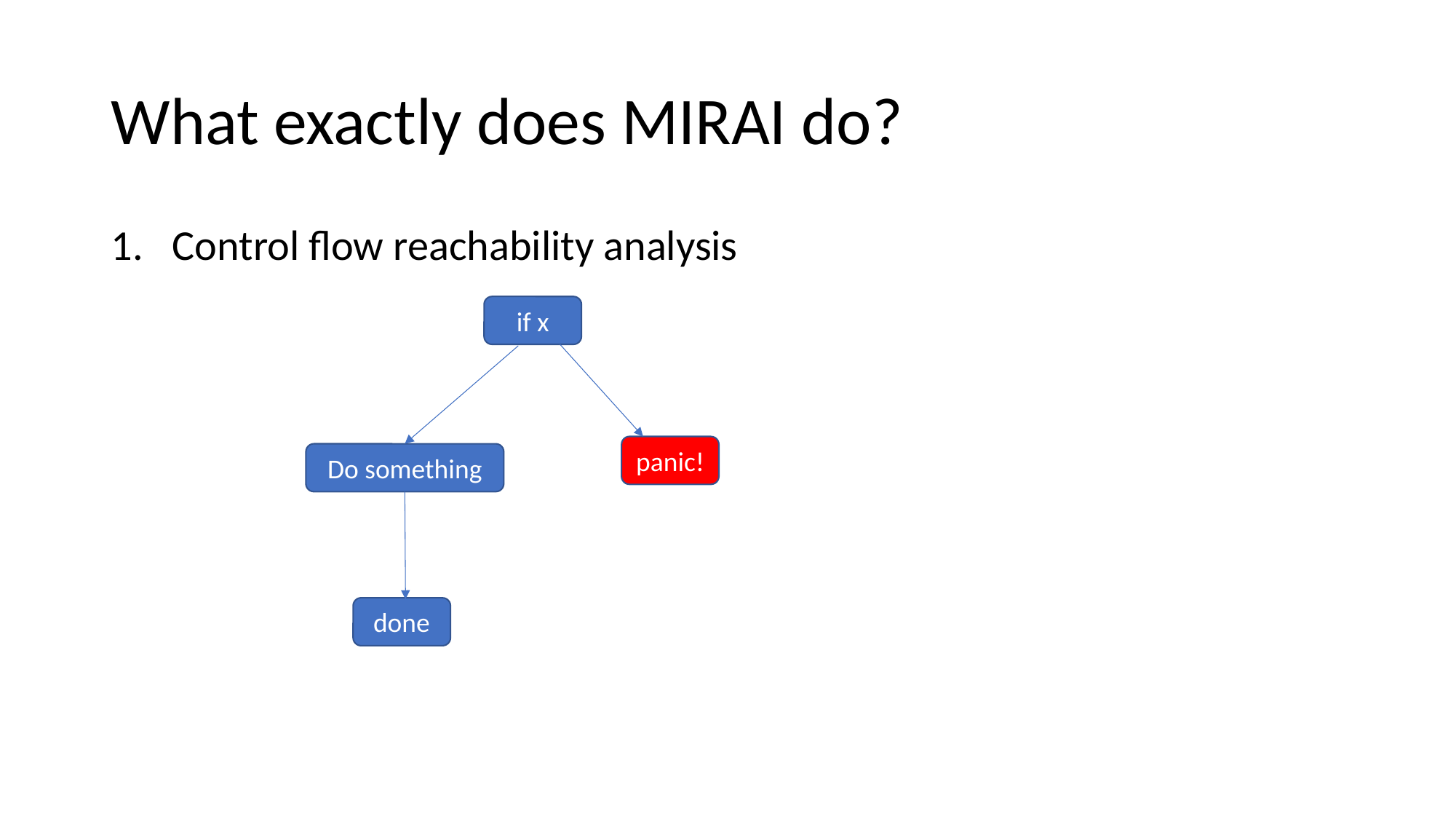

# What exactly does MIRAI do?
Control flow reachability analysis

if x
panic!
Do something
done